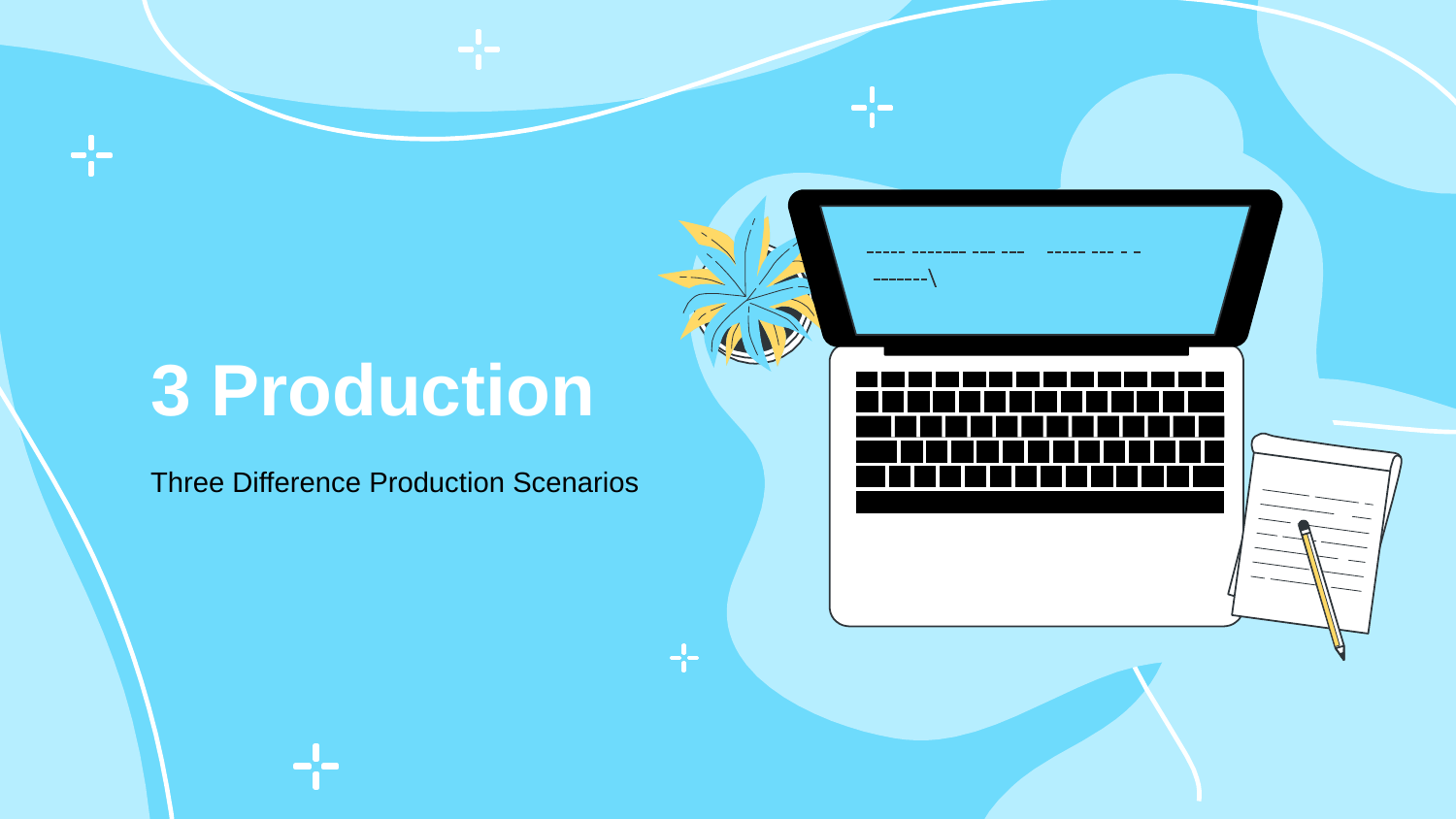

# 3 Production

Three Difference Production Scenarios